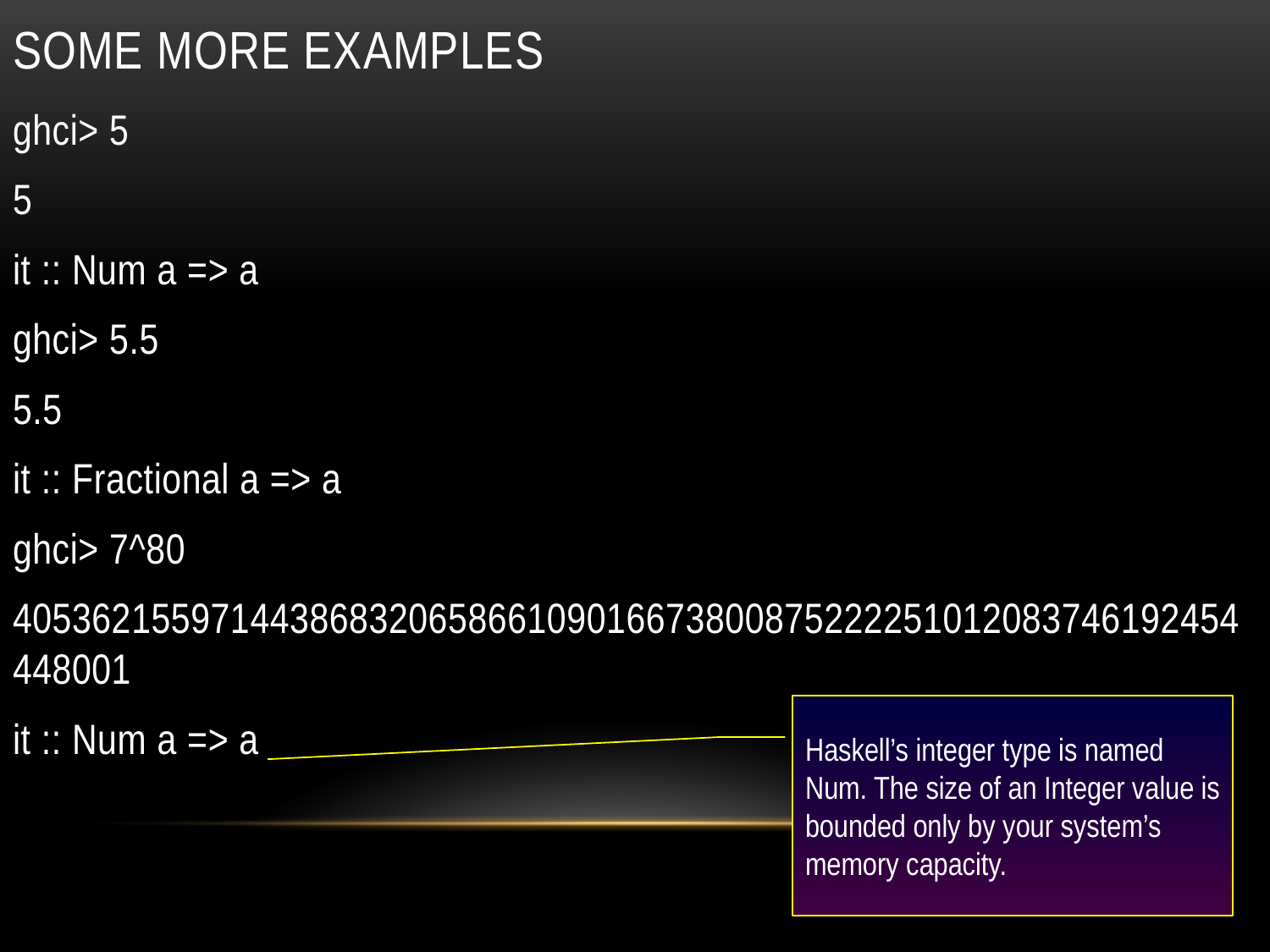

# Some more examples
ghci> 5
5
it :: Num a => a
ghci> 5.5
5.5
it :: Fractional a => a
ghci> 7^80
40536215597144386832065866109016673800875222251012083746192454448001
it :: Num a => a
Haskell’s integer type is named Num. The size of an Integer value is bounded only by your system’s memory capacity.